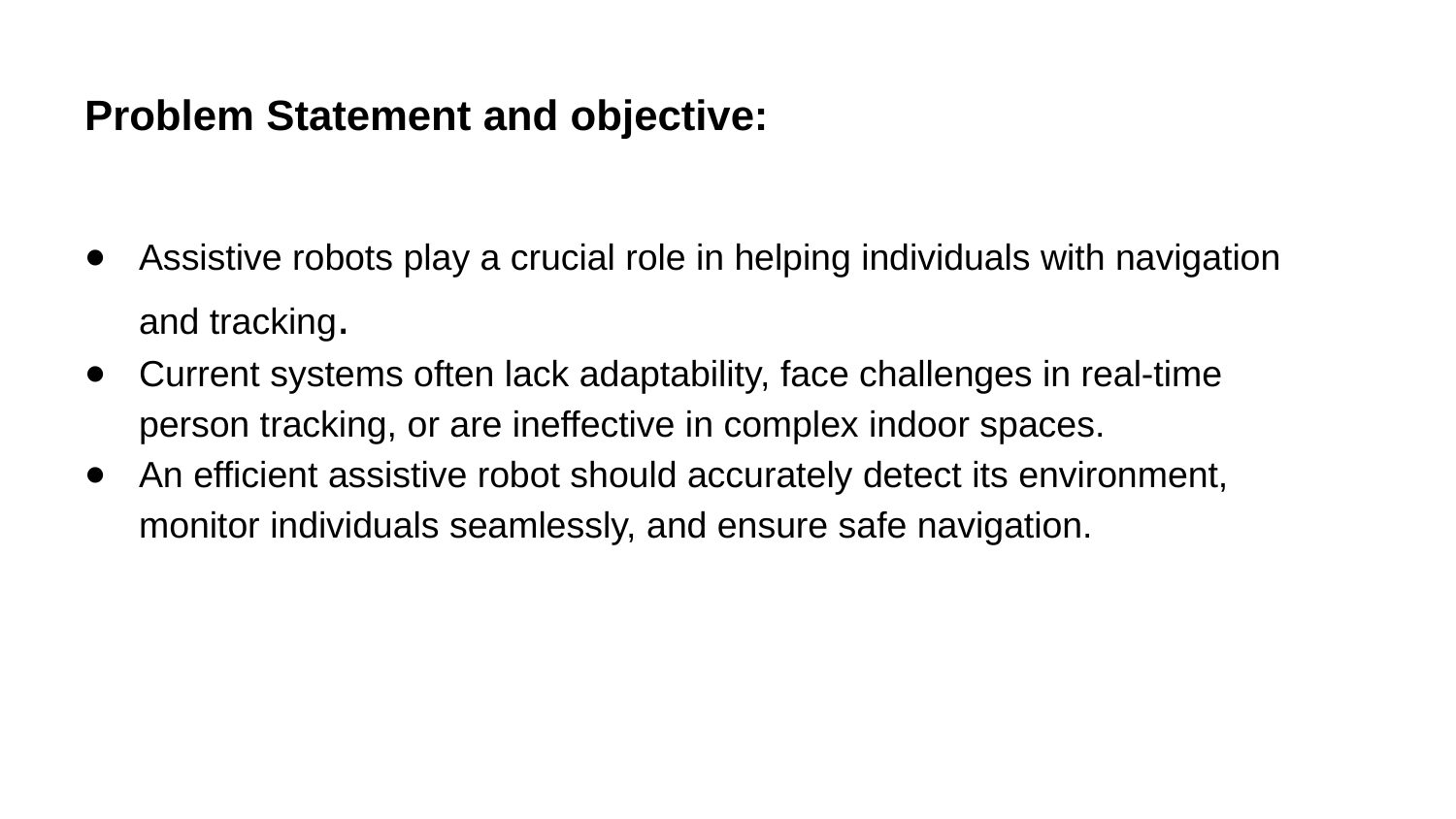

Problem Statement and objective:
Assistive robots play a crucial role in helping individuals with navigation and tracking.
Current systems often lack adaptability, face challenges in real-time person tracking, or are ineffective in complex indoor spaces.
An efficient assistive robot should accurately detect its environment, monitor individuals seamlessly, and ensure safe navigation.